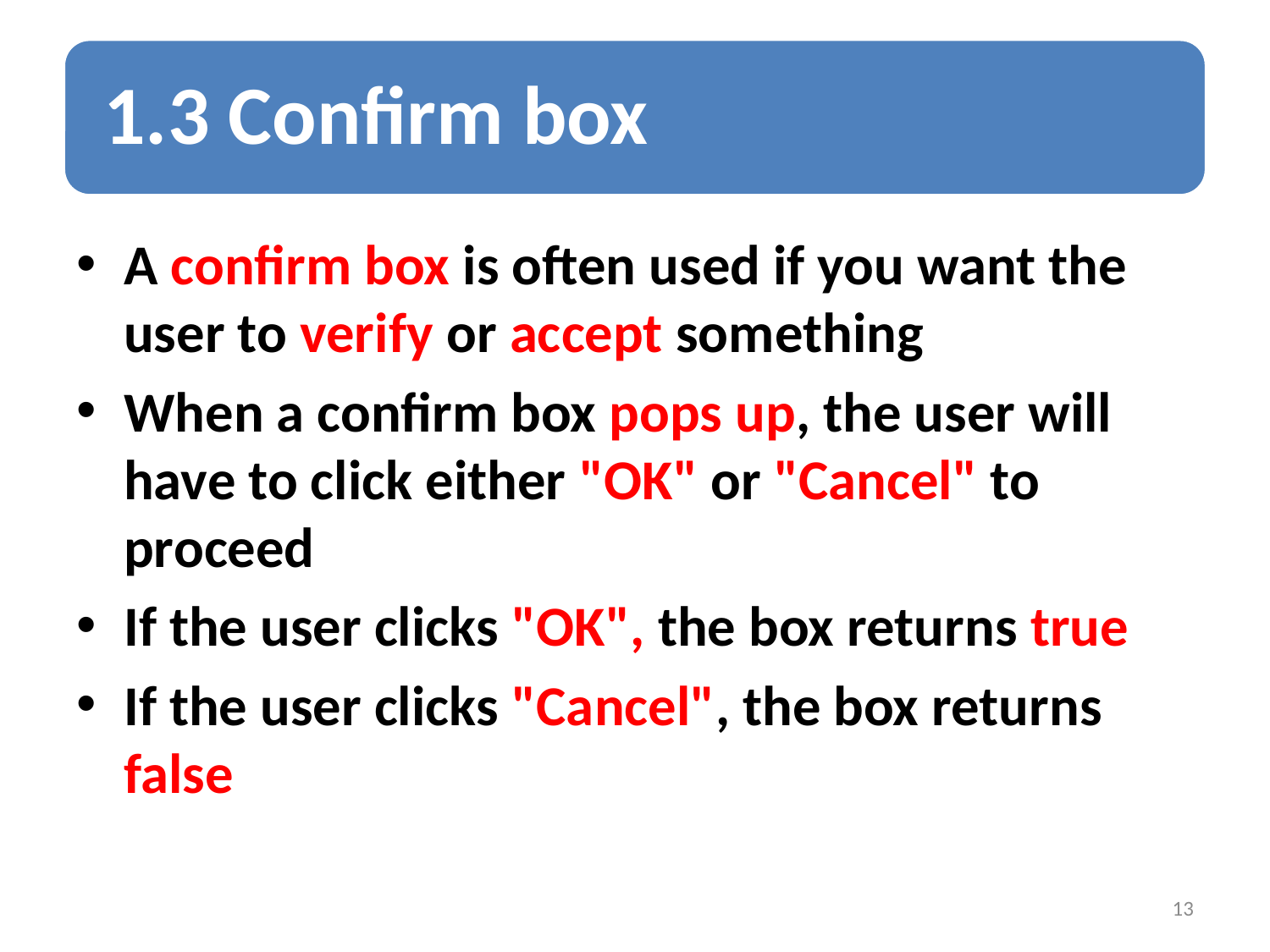

1.3 Confirm box
A confirm box is often used if you want the user to verify or accept something
When a confirm box pops up, the user will have to click either "OK" or "Cancel" to proceed
If the user clicks "OK", the box returns true
If the user clicks "Cancel", the box returns false
13